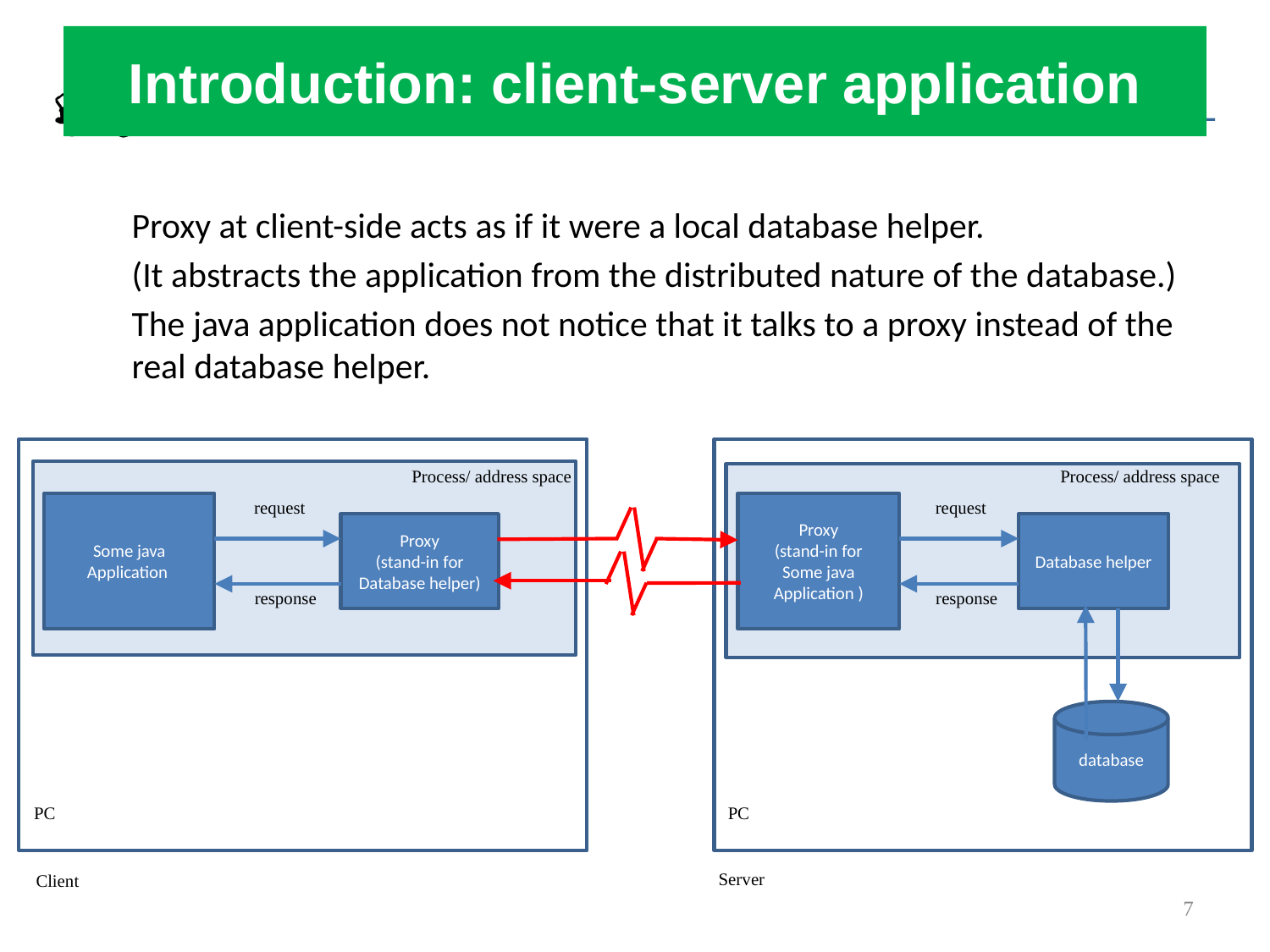

# Introduction: client-server application
Proxy at client-side acts as if it were a local database helper.
(It abstracts the application from the distributed nature of the database.)
The java application does not notice that it talks to a proxy instead of the real database helper.

Process/ address space

request
Proxy
(stand-in for
Some java
Application )
Database helper
response
database
PC
Process/ address space

request
Some java
Application
Proxy
(stand-in for
Database helper)
response
PC
Server
Client
7